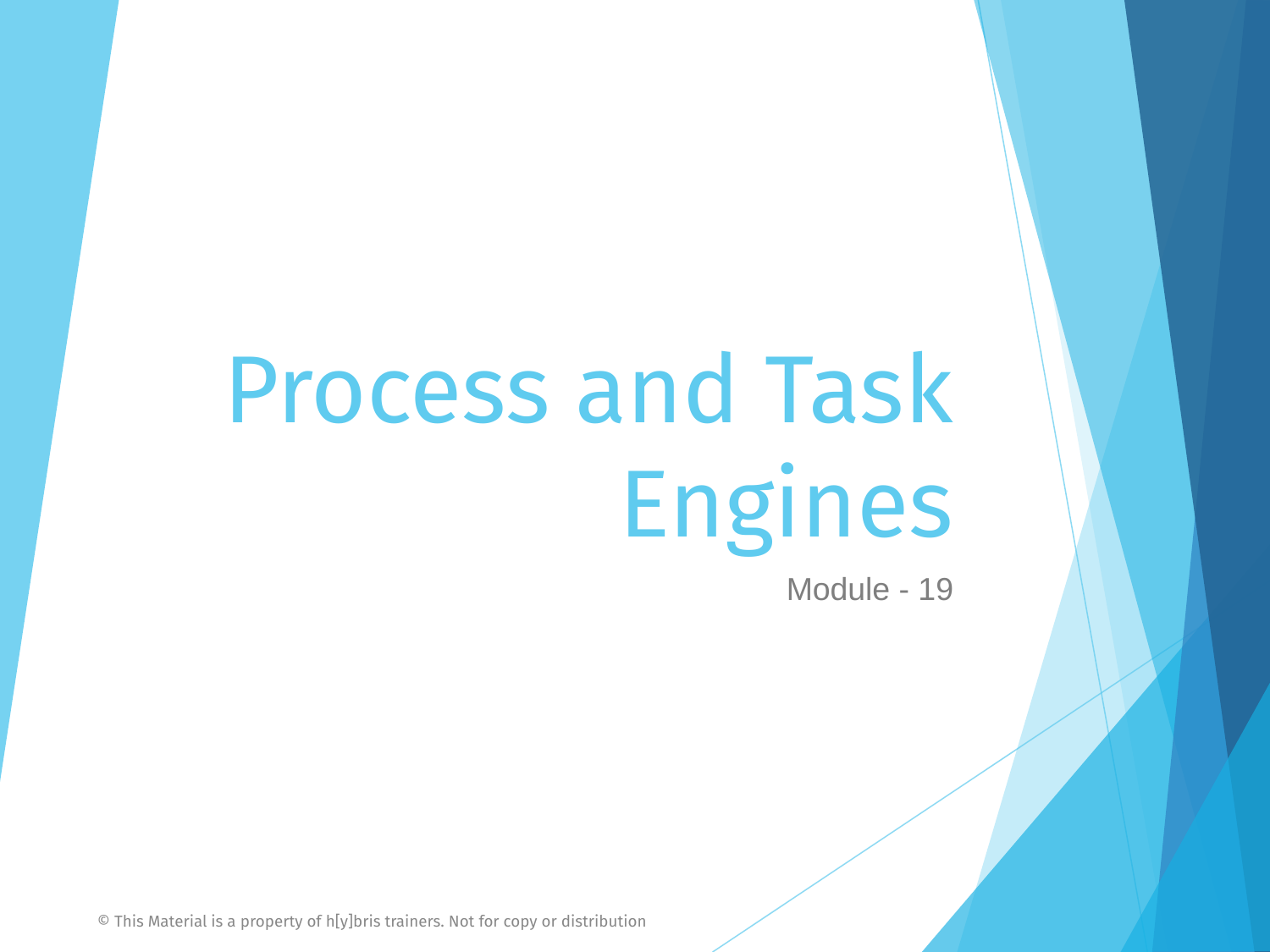

# Process and Task Engines
Module - 19
© This Material is a property of h[y]bris trainers. Not for copy or distribution